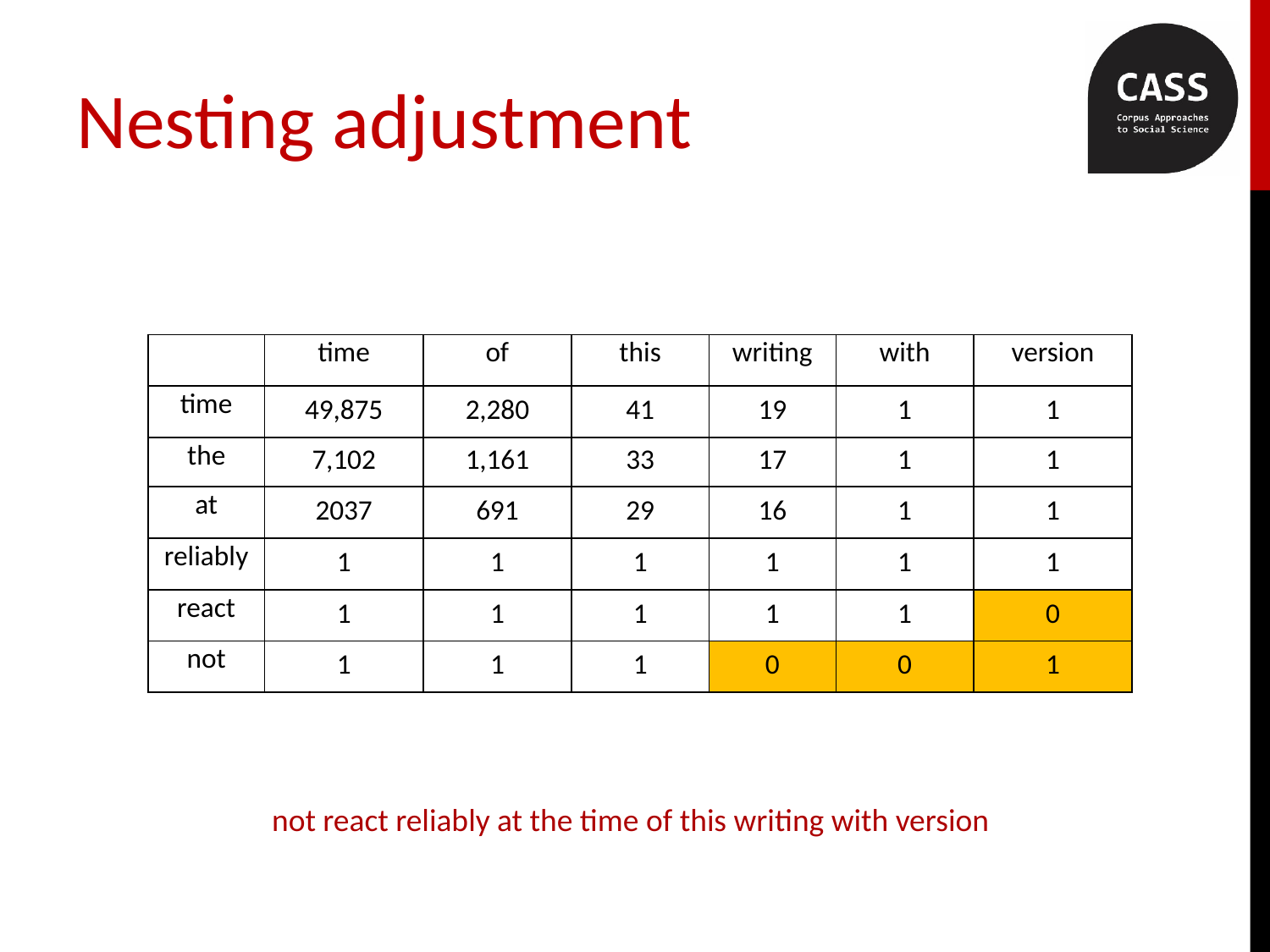

# Nesting adjustment
|  | time | of | this | writing | with | version |
| --- | --- | --- | --- | --- | --- | --- |
| time | 49,875 | 2,280 | 41 | 19 | 1 | 1 |
| the | 7,102 | 1,161 | 33 | 17 | 1 | 1 |
| at | 2037 | 691 | 29 | 16 | 1 | 1 |
| reliably | 1 | 1 | 1 | 1 | 1 | 1 |
| react | 1 | 1 | 1 | 1 | 1 | 0 |
| not | 1 | 1 | 1 | 0 | 0 | 1 |
not react reliably at the time of this writing with version